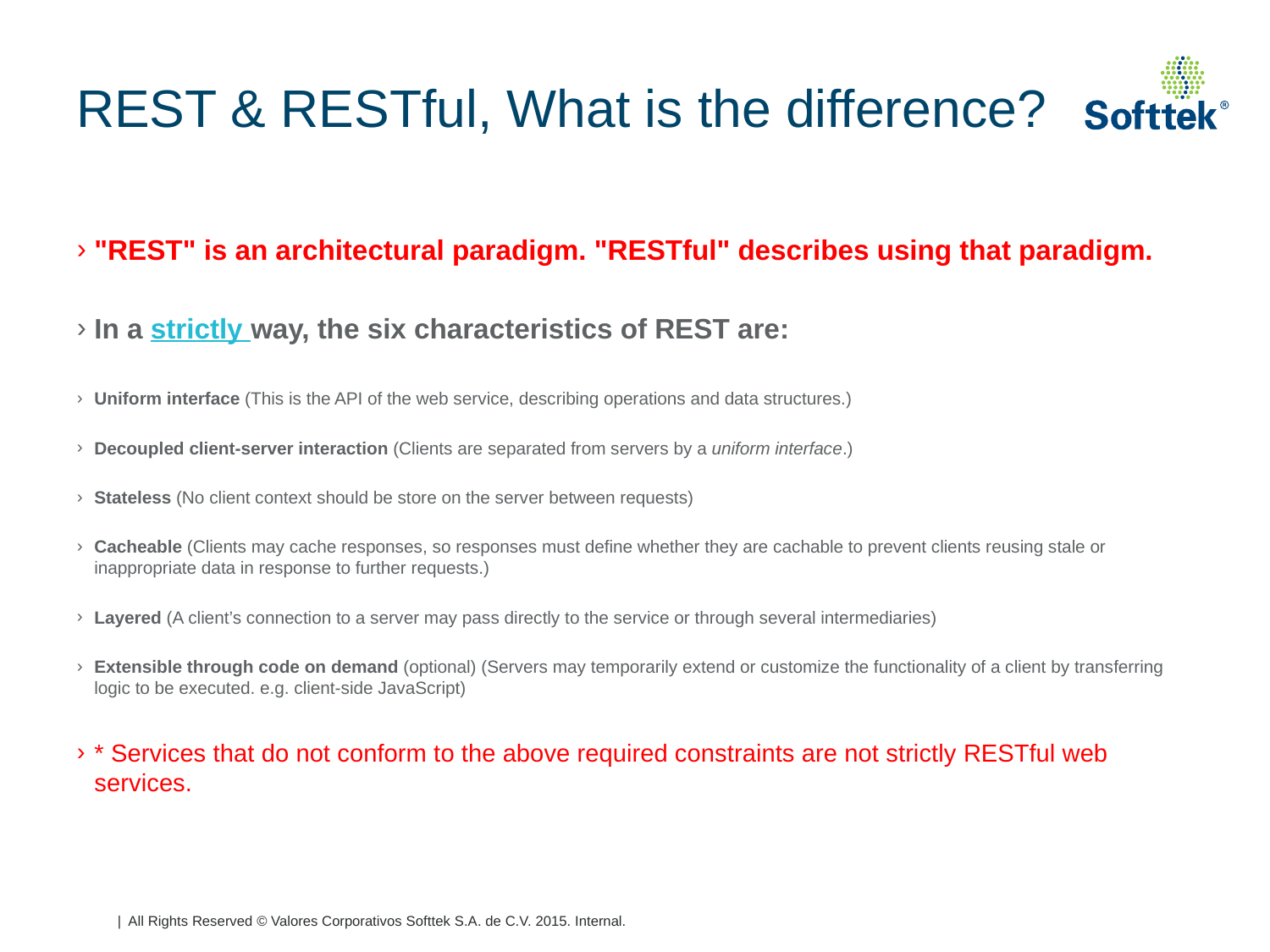

# REST & RESTful, What is the difference?

"REST" is an architectural paradigm. "RESTful" describes using that paradigm.

In a strictly way, the six characteristics of REST are:

Uniform interface (This is the API of the web service, describing operations and data structures.)

Decoupled client-server interaction (Clients are separated from servers by a uniform interface.)

Stateless (No client context should be store on the server between requests)

Cacheable (Clients may cache responses, so responses must define whether they are cachable to prevent clients reusing stale or inappropriate data in response to further requests.)

Layered (A client’s connection to a server may pass directly to the service or through several intermediaries)

Extensible through code on demand (optional) (Servers may temporarily extend or customize the functionality of a client by transferring logic to be executed. e.g. client-side JavaScript)

* Services that do not conform to the above required constraints are not strictly RESTful web services.